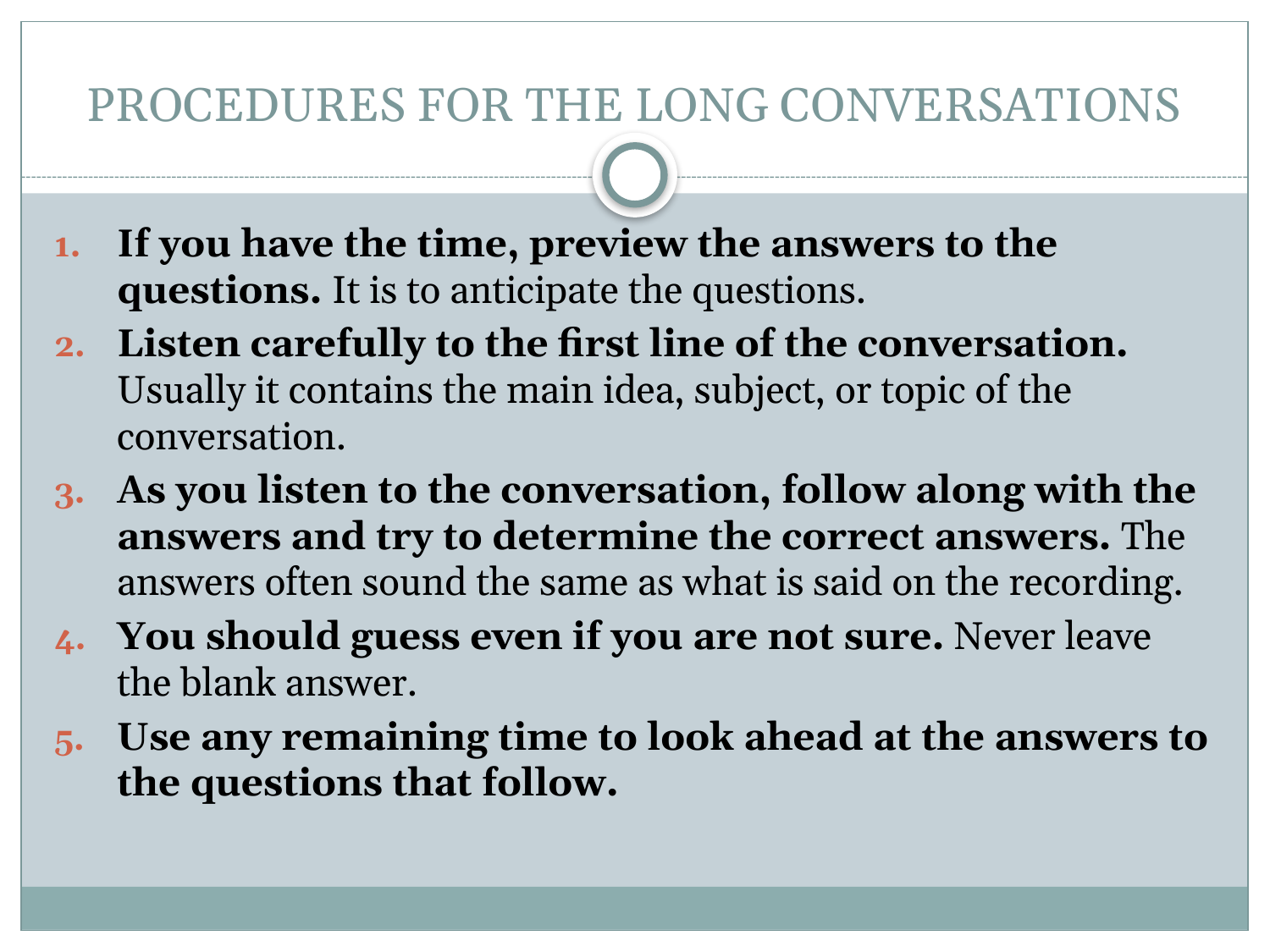

# PROCEDURES FOR THE LONG CONVERSATIONS
If you have the time, preview the answers to the questions. It is to anticipate the questions.
Listen carefully to the first line of the conversation. Usually it contains the main idea, subject, or topic of the conversation.
As you listen to the conversation, follow along with the answers and try to determine the correct answers. The answers often sound the same as what is said on the recording.
You should guess even if you are not sure. Never leave the blank answer.
Use any remaining time to look ahead at the answers to the questions that follow.